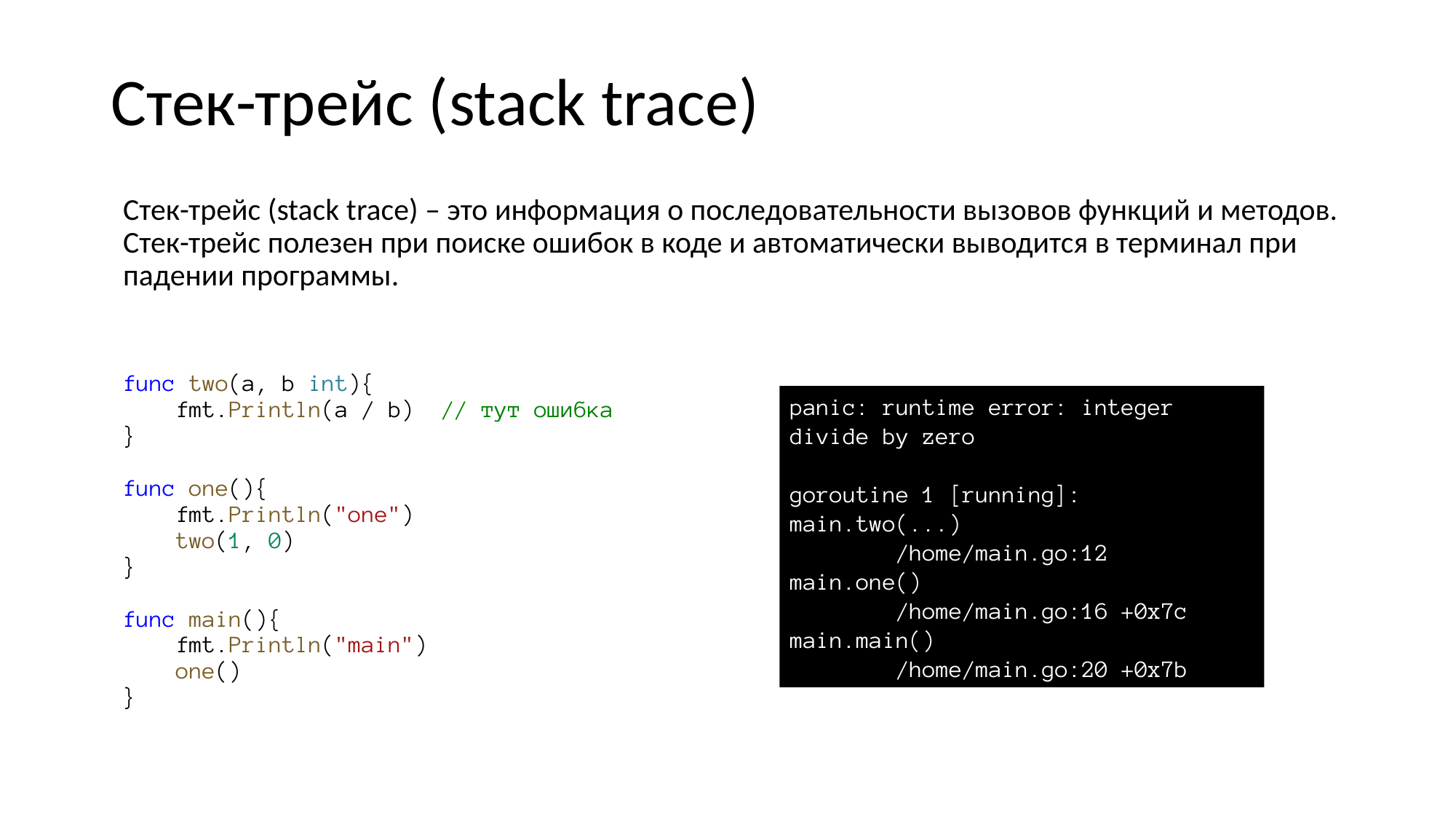

# Стек-трейс (stack trace)
Стек-трейс (stack trace) – это информация о последовательности вызовов функций и методов. Стек-трейс полезен при поиске ошибок в коде и автоматически выводится в терминал при падении программы.

func two(a, b int){
    fmt.Println(a / b)  // тут ошибка
}

func one(){
    fmt.Println("one")
    two(1, 0)
}

func main(){
    fmt.Println("main")
    one()
}
panic: runtime error: integer divide by zero

goroutine 1 [running]:
main.two(...)
        /home/main.go:12
main.one()
        /home/main.go:16 +0x7c
main.main()
        /home/main.go:20 +0x7b